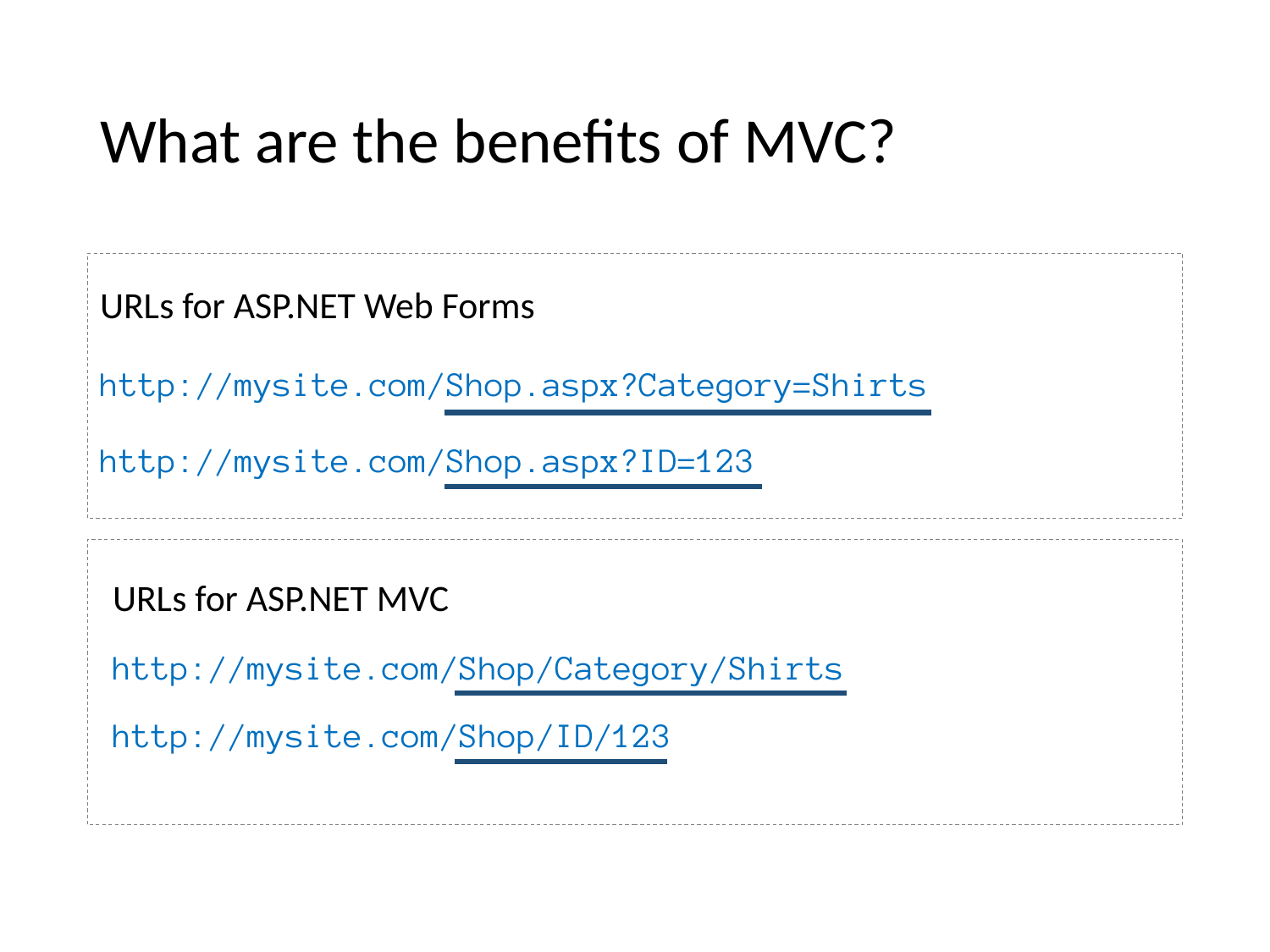

# What are the benefits of MVC?
URLs for ASP.NET Web Forms
http://mysite.com/Shop.aspx?Category=Shirts
http://mysite.com/Shop.aspx?ID=123
URLs for ASP.NET MVC
http://mysite.com/Shop/Category/Shirts
http://mysite.com/Shop/ID/123